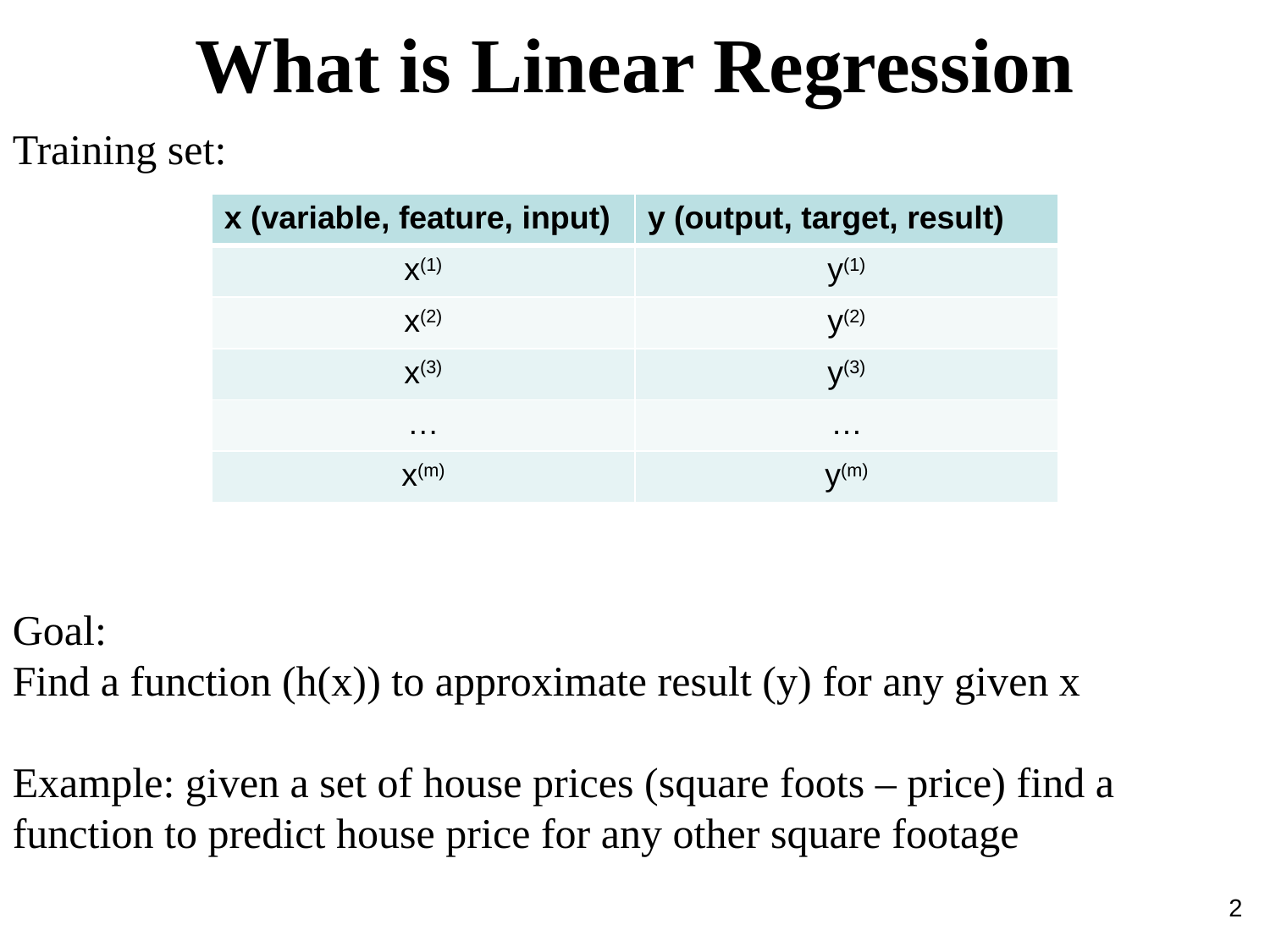

What is Linear Regression
Training set:
| x (variable, feature, input) | y (output, target, result) |
| --- | --- |
| x(1) | y(1) |
| x(2) | y(2) |
| x(3) | y(3) |
| … | … |
| x(m) | y(m) |
Goal:
Find a function (h(x)) to approximate result (y) for any given x

Example: given a set of house prices (square foots – price) find a function to predict house price for any other square footage
2